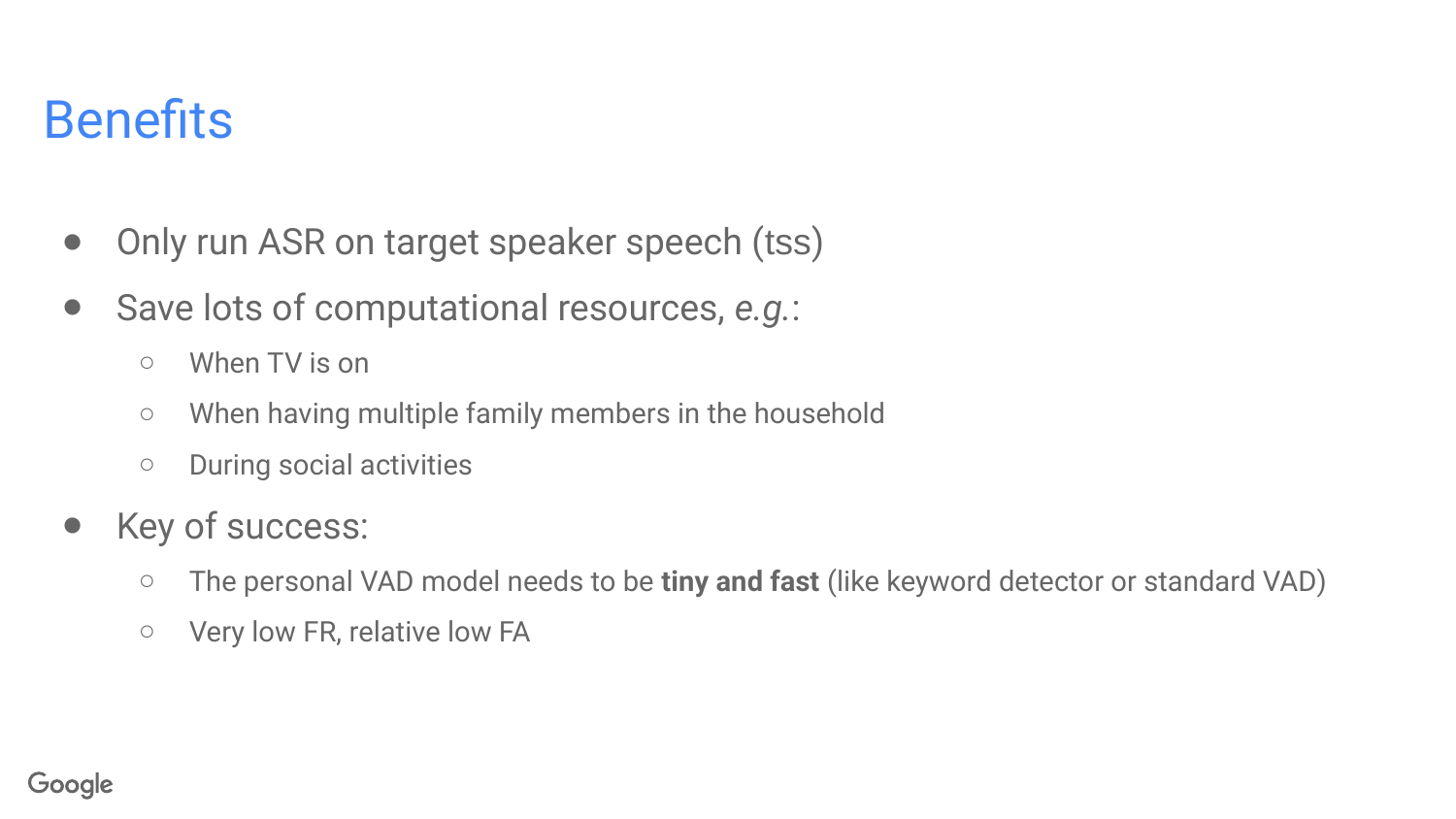

# Benefits
Only run ASR on target speaker speech (tss)
Save lots of computational resources, e.g.:
When TV is on
When having multiple family members in the household
During social activities
Key of success:
The personal VAD model needs to be tiny and fast (like keyword detector or standard VAD)
Very low FR, relative low FA